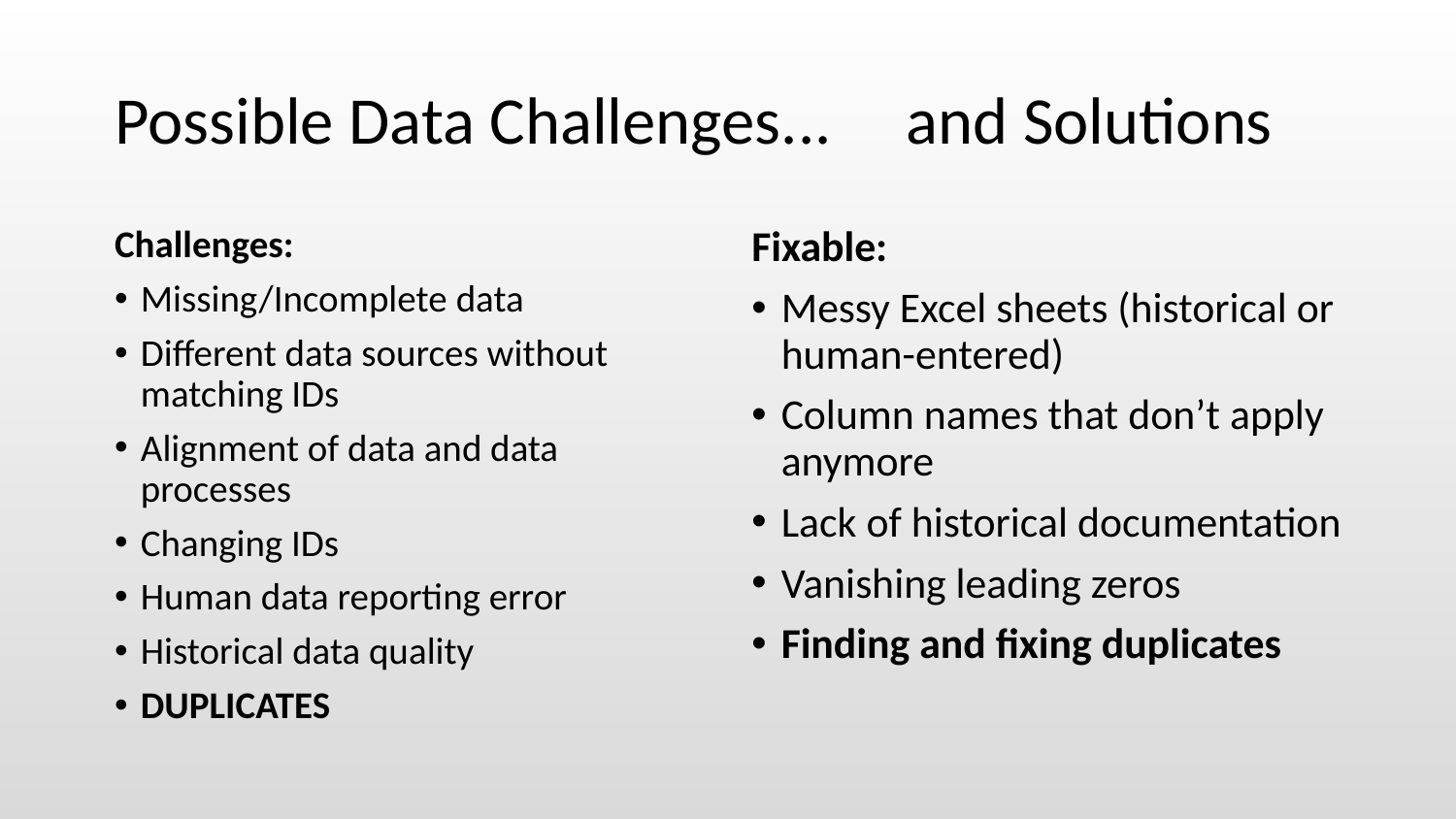

# Possible Data Challenges...     and Solutions
Challenges:
Missing/Incomplete data
Different data sources without matching IDs
Alignment of data and data processes
Changing IDs
Human data reporting error
Historical data quality
DUPLICATES
Fixable:
Messy Excel sheets (historical or human-entered)
Column names that don’t apply anymore
Lack of historical documentation
Vanishing leading zeros
Finding and fixing duplicates